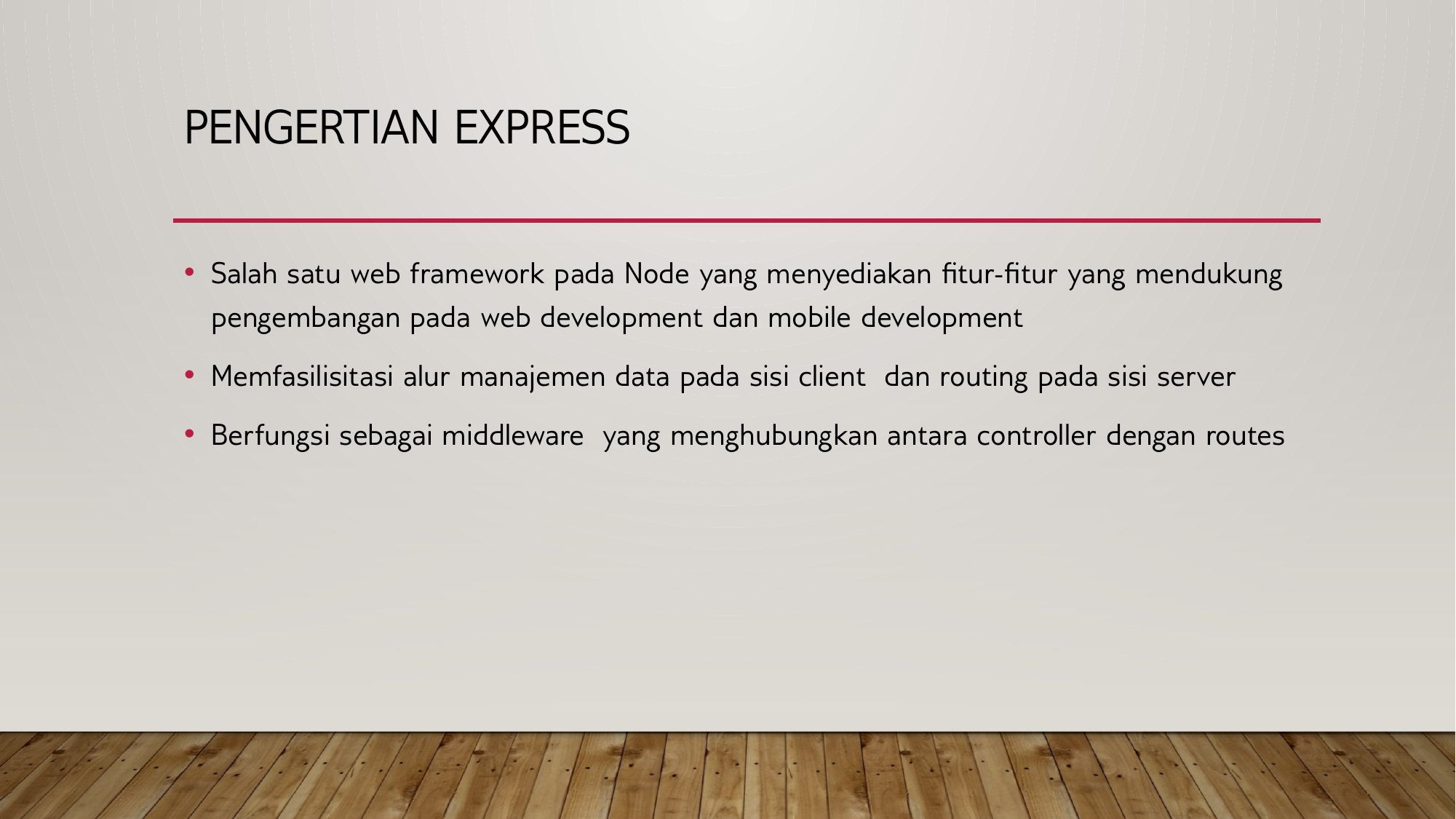

# Pengertian express
Salah satu web framework pada Node yang menyediakan fitur-fitur yang mendukung pengembangan pada web development dan mobile development
Memfasilisitasi alur manajemen data pada sisi client  dan routing pada sisi server
Berfungsi sebagai middleware  yang menghubungkan antara controller dengan routes